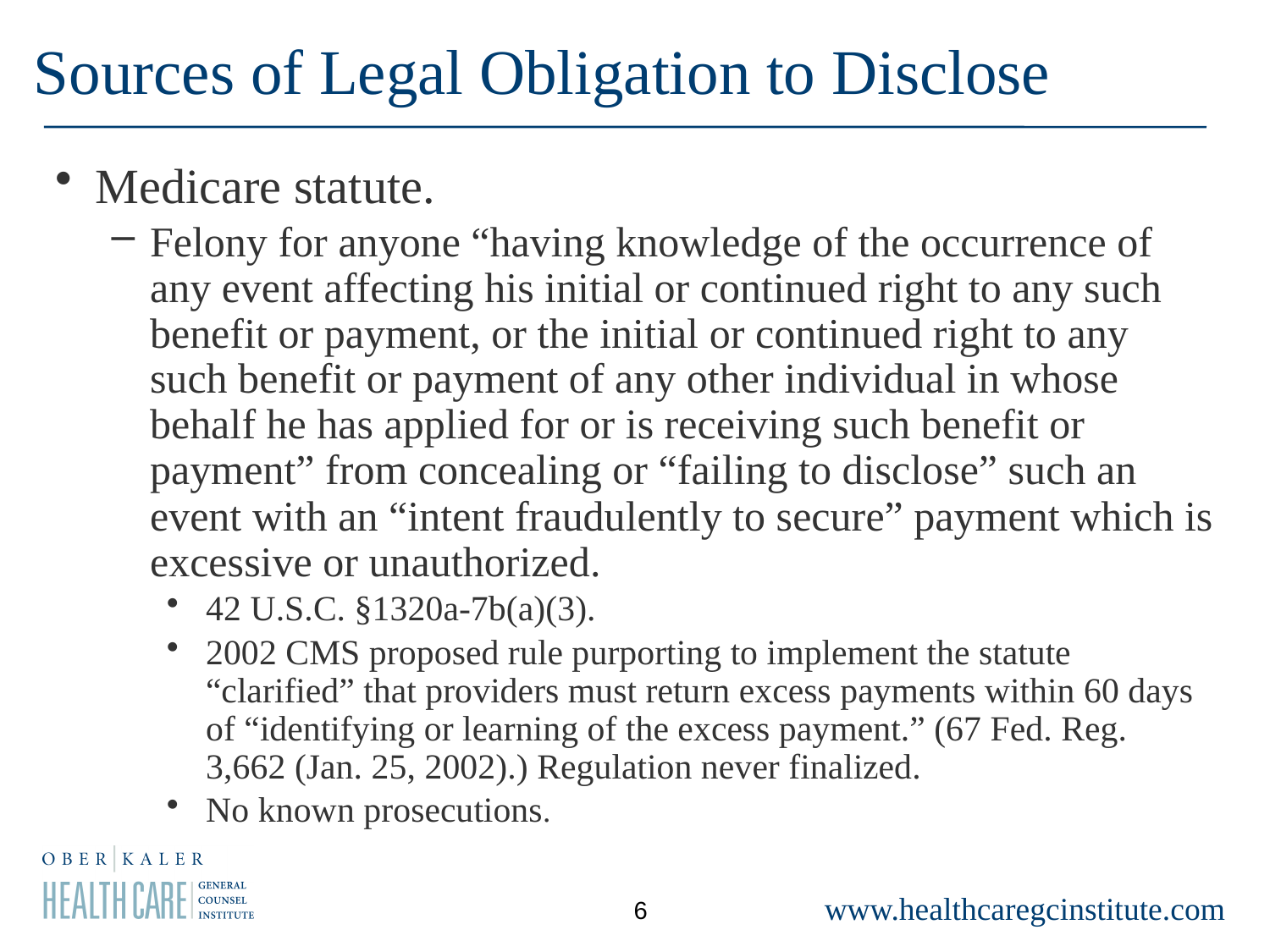

# Sources of Legal Obligation to Disclose
Medicare statute.
Felony for anyone “having knowledge of the occurrence of any event affecting his initial or continued right to any such benefit or payment, or the initial or continued right to any such benefit or payment of any other individual in whose behalf he has applied for or is receiving such benefit or payment” from concealing or “failing to disclose” such an event with an “intent fraudulently to secure” payment which is excessive or unauthorized.
42 U.S.C. §1320a-7b(a)(3).
2002 CMS proposed rule purporting to implement the statute “clarified” that providers must return excess payments within 60 days of “identifying or learning of the excess payment.” (67 Fed. Reg. 3,662 (Jan. 25, 2002).) Regulation never finalized.
No known prosecutions.
6